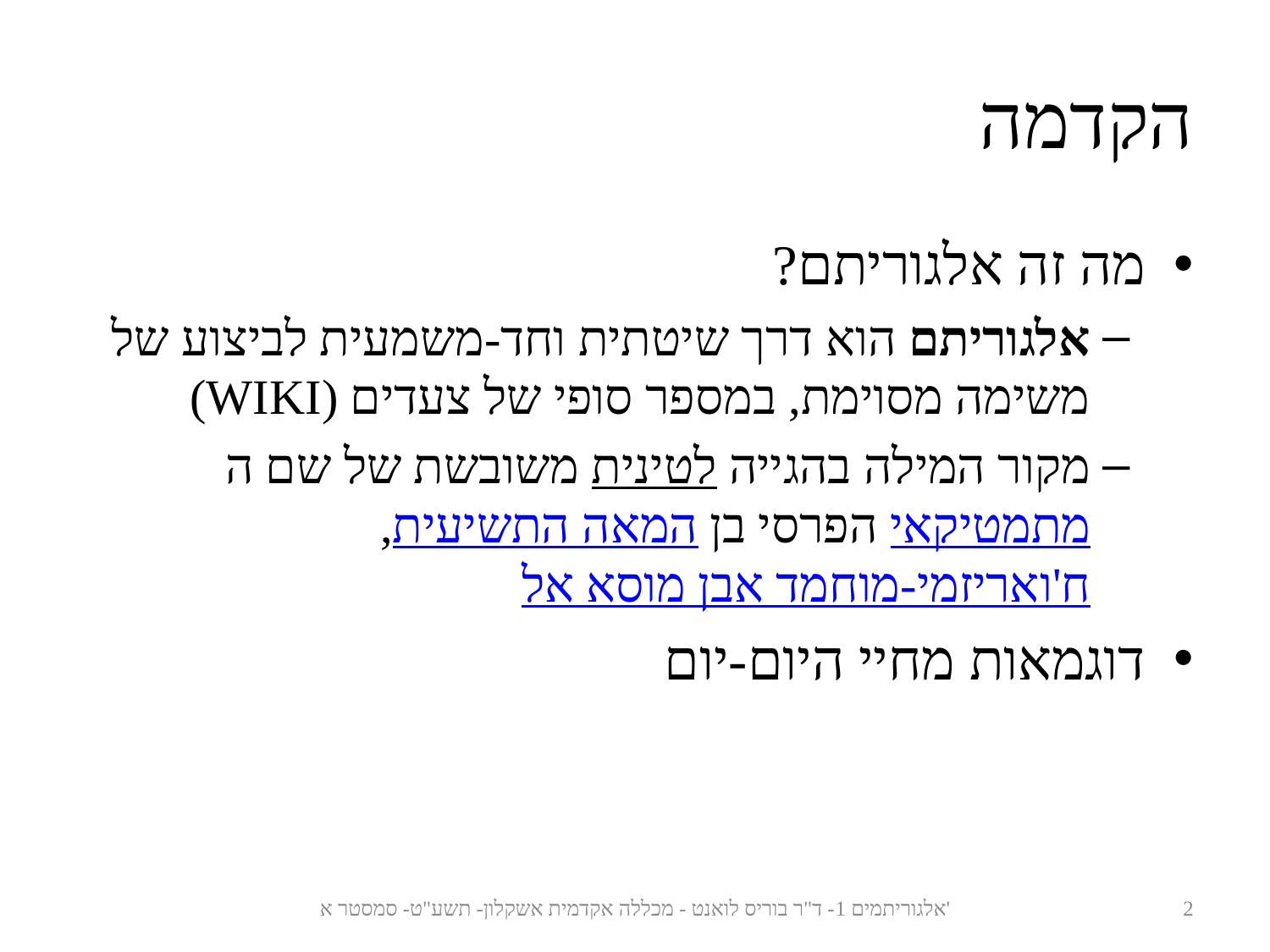

# הקדמה
מה זה אלגוריתם?
אלגוריתם הוא דרך שיטתית וחד-משמעית לביצוע של משימה מסוימת, במספר סופי של צעדים (WIKI)
מקור המילה בהגייה לטינית משובשת של שם המתמטיקאי הפרסי בן המאה התשיעית, מוחמד אבן מוסא אל-ח'ואריזמי
דוגמאות מחיי היום-יום
אלגוריתמים 1- ד"ר בוריס לואנט - מכללה אקדמית אשקלון- תשע"ט- סמסטר א'
2